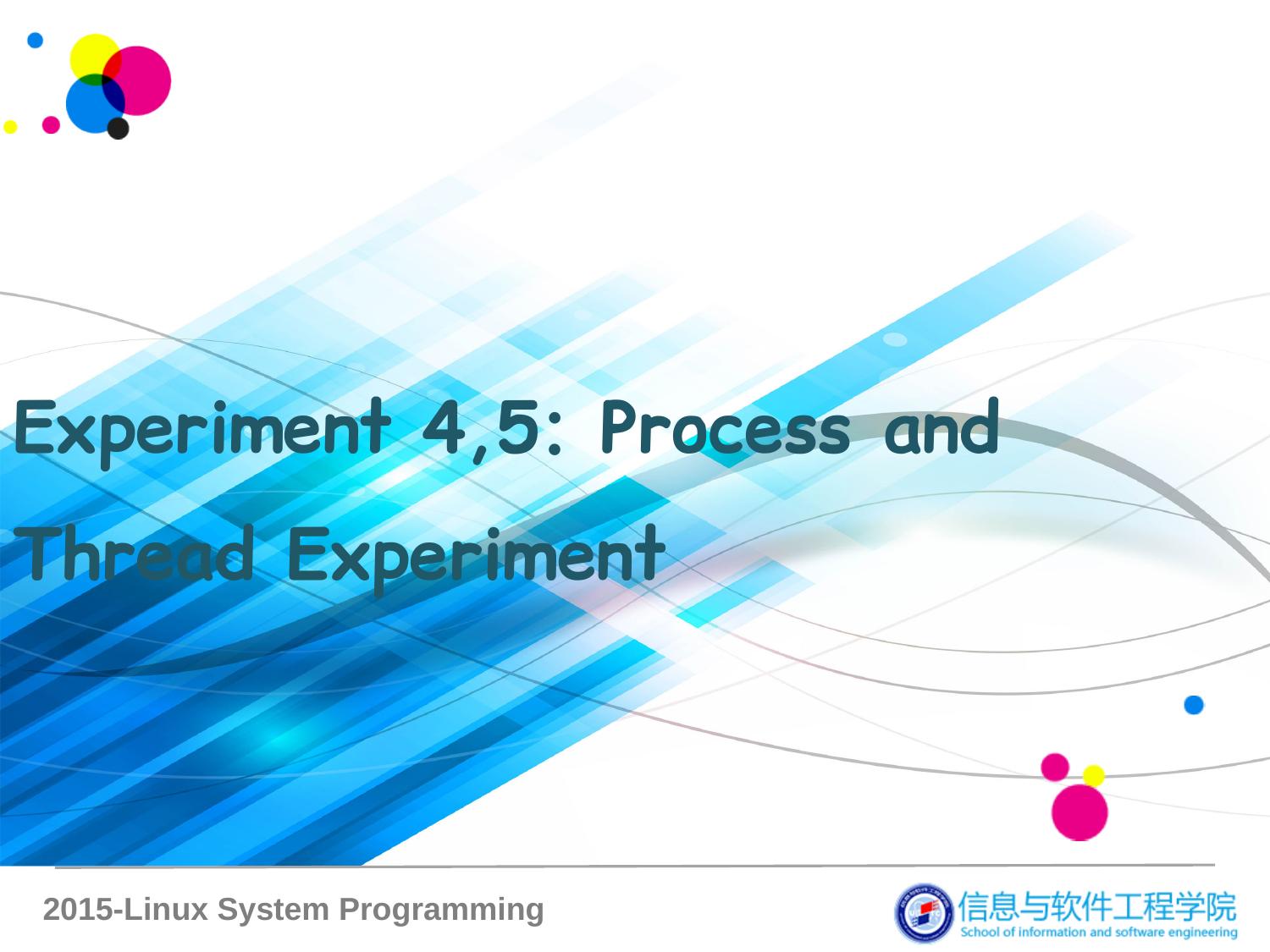

# Experiment 4,5: Process and Thread Experiment